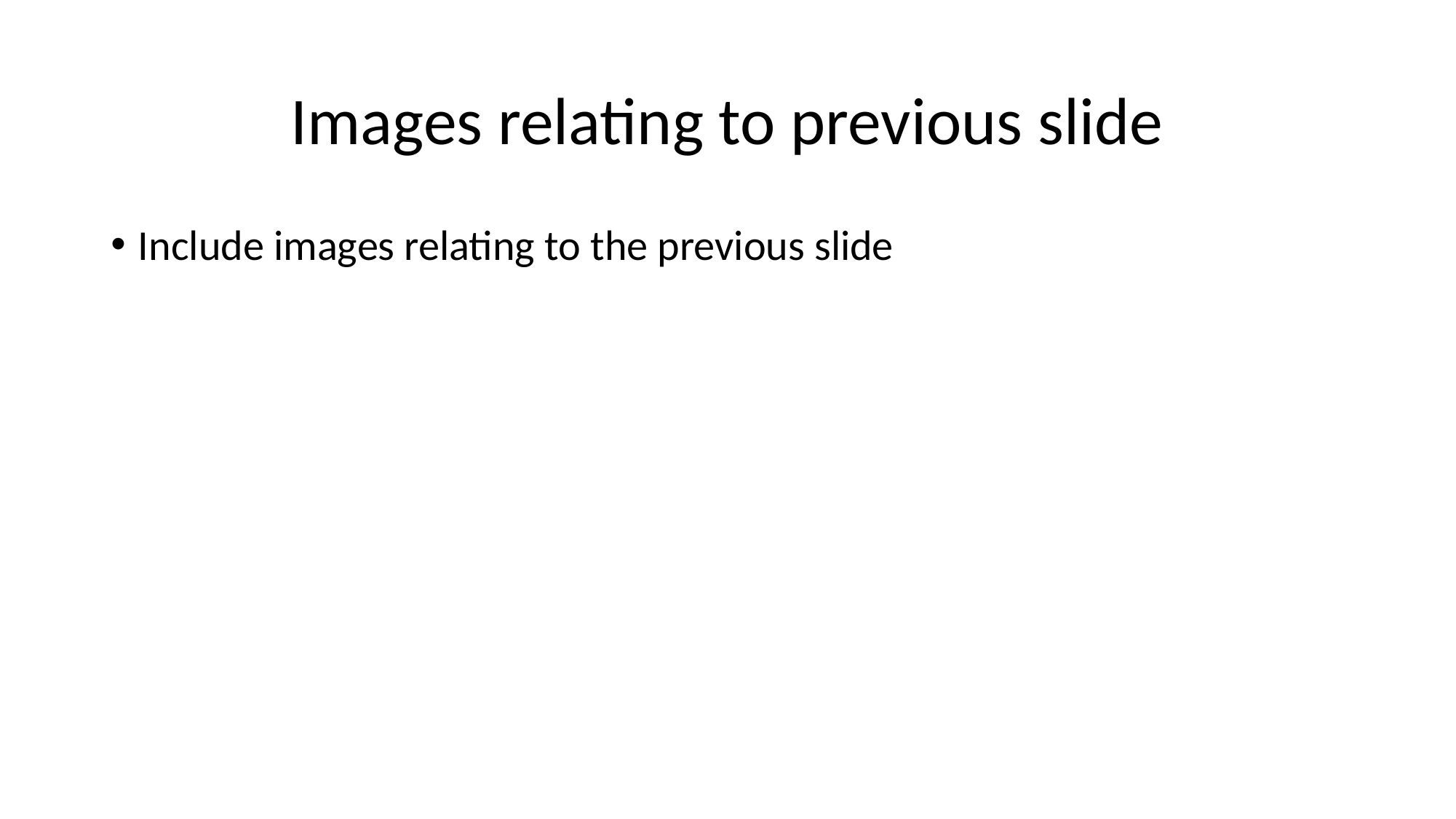

# Images relating to previous slide
Include images relating to the previous slide